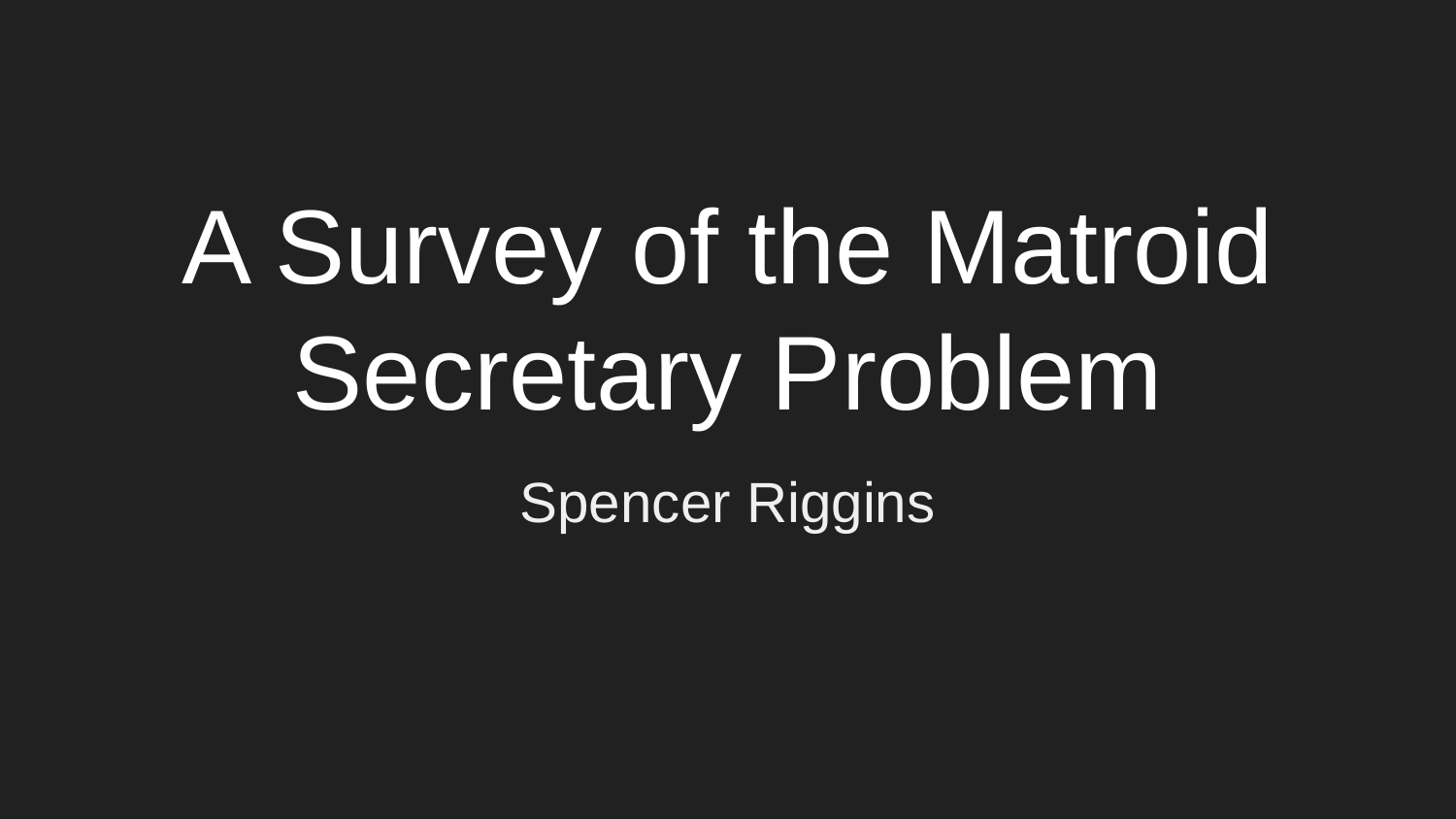

# A Survey of the Matroid Secretary Problem
Spencer Riggins